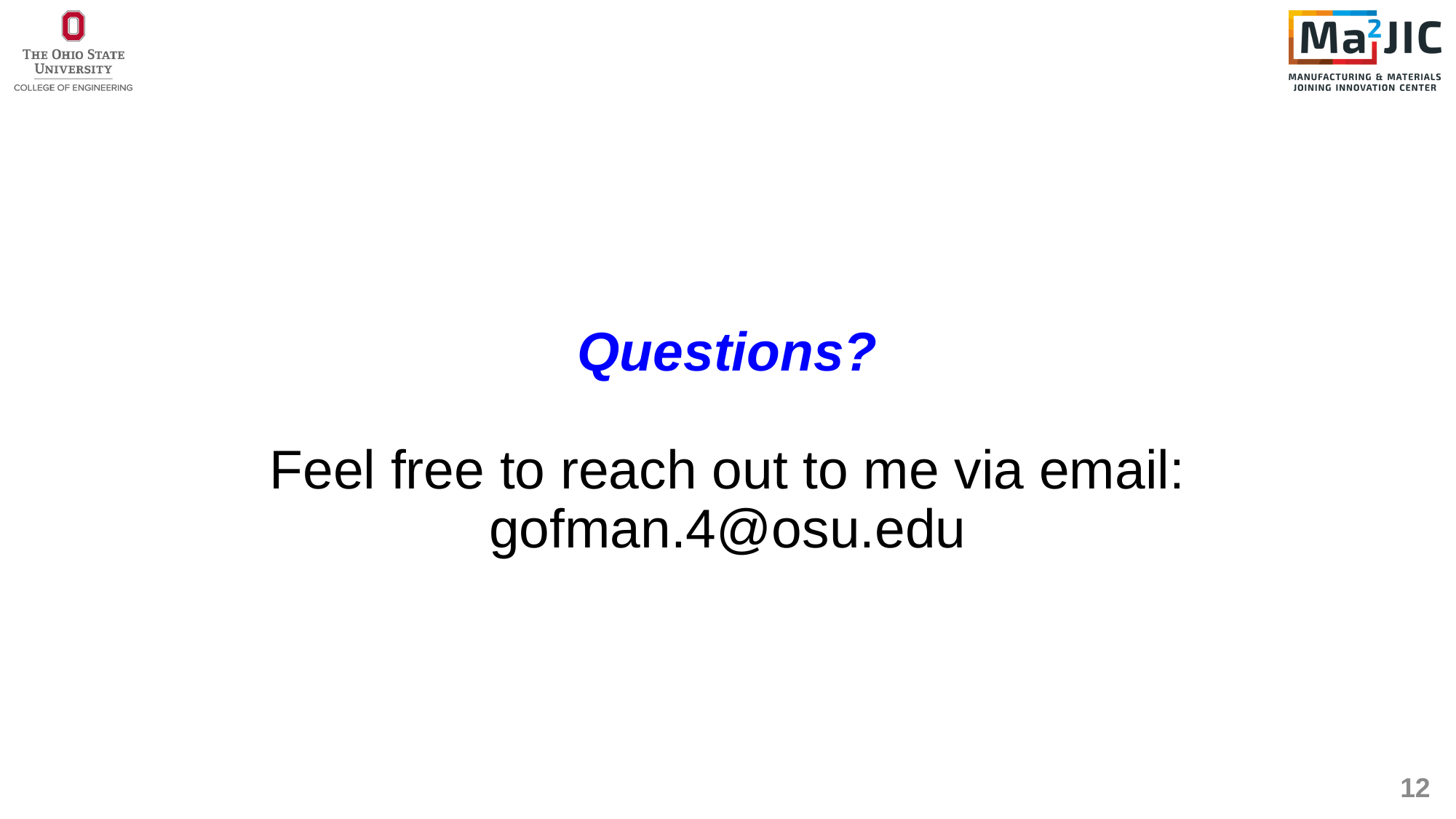

# Questions? Feel free to reach out to me via email: gofman.4@osu.edu
12